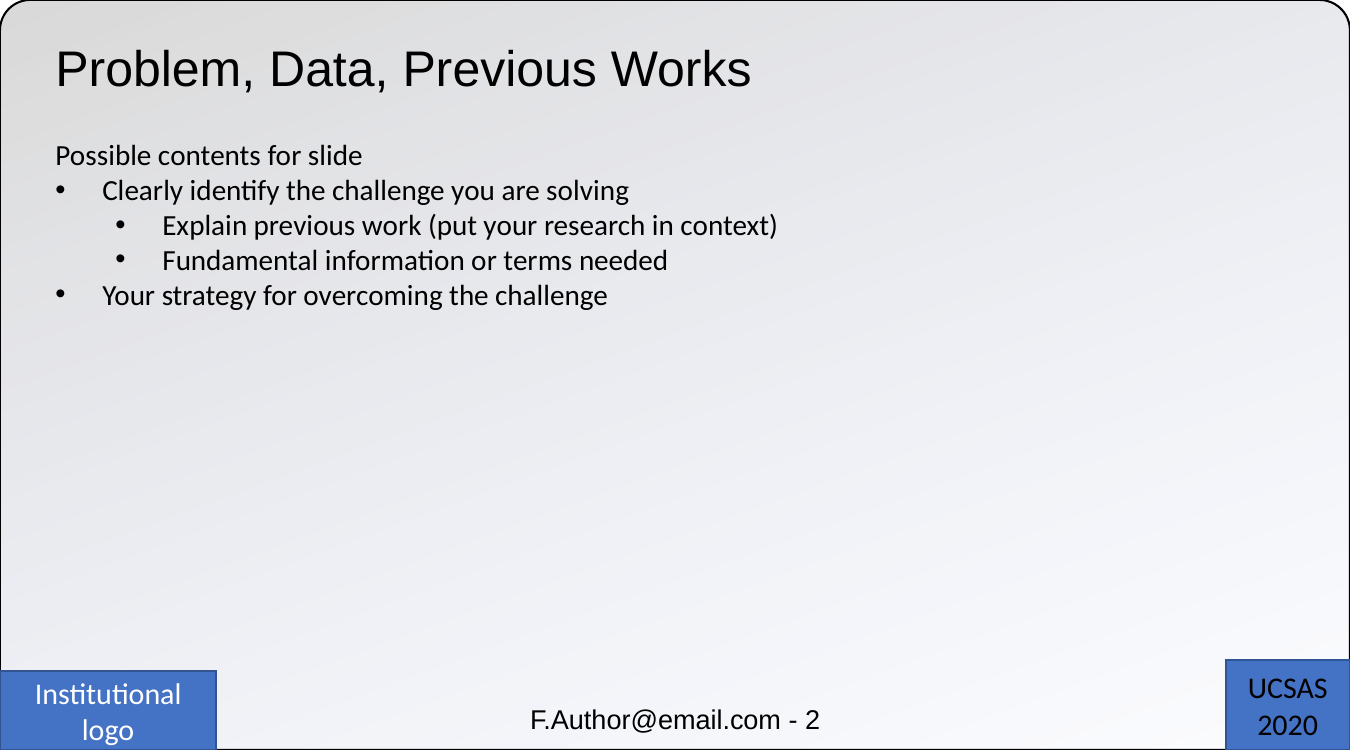

Problem, Data, Previous Works
Possible contents for slide
Clearly identify the challenge you are solving
Explain previous work (put your research in context)
Fundamental information or terms needed
Your strategy for overcoming the challenge
Institutional logo
F.Author@email.com - 2